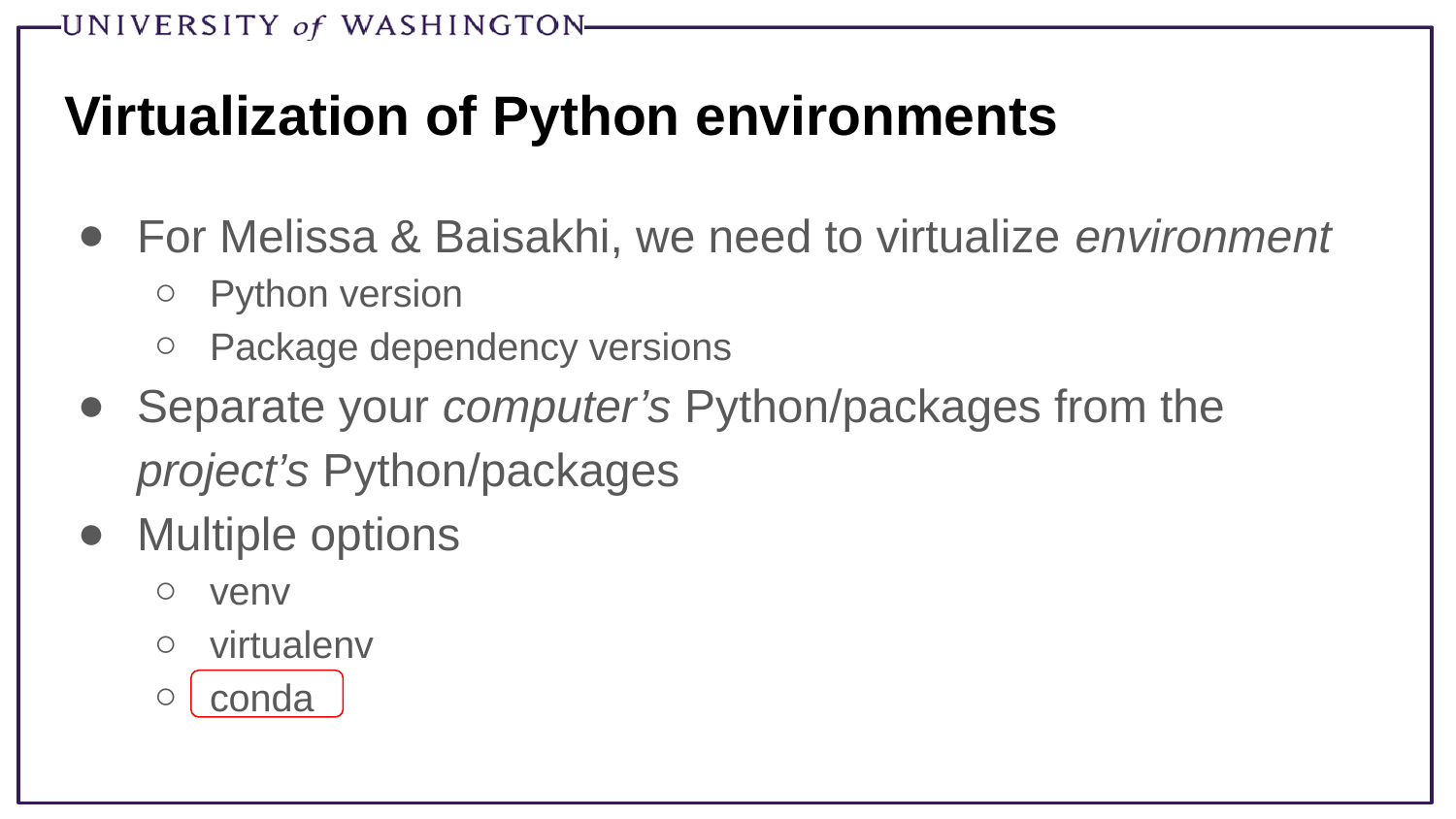

# Virtualization of Python environments
For Melissa & Baisakhi, we need to virtualize environment
Python version
Package dependency versions
Separate your computer’s Python/packages from the project’s Python/packages
Multiple options
venv
virtualenv
conda